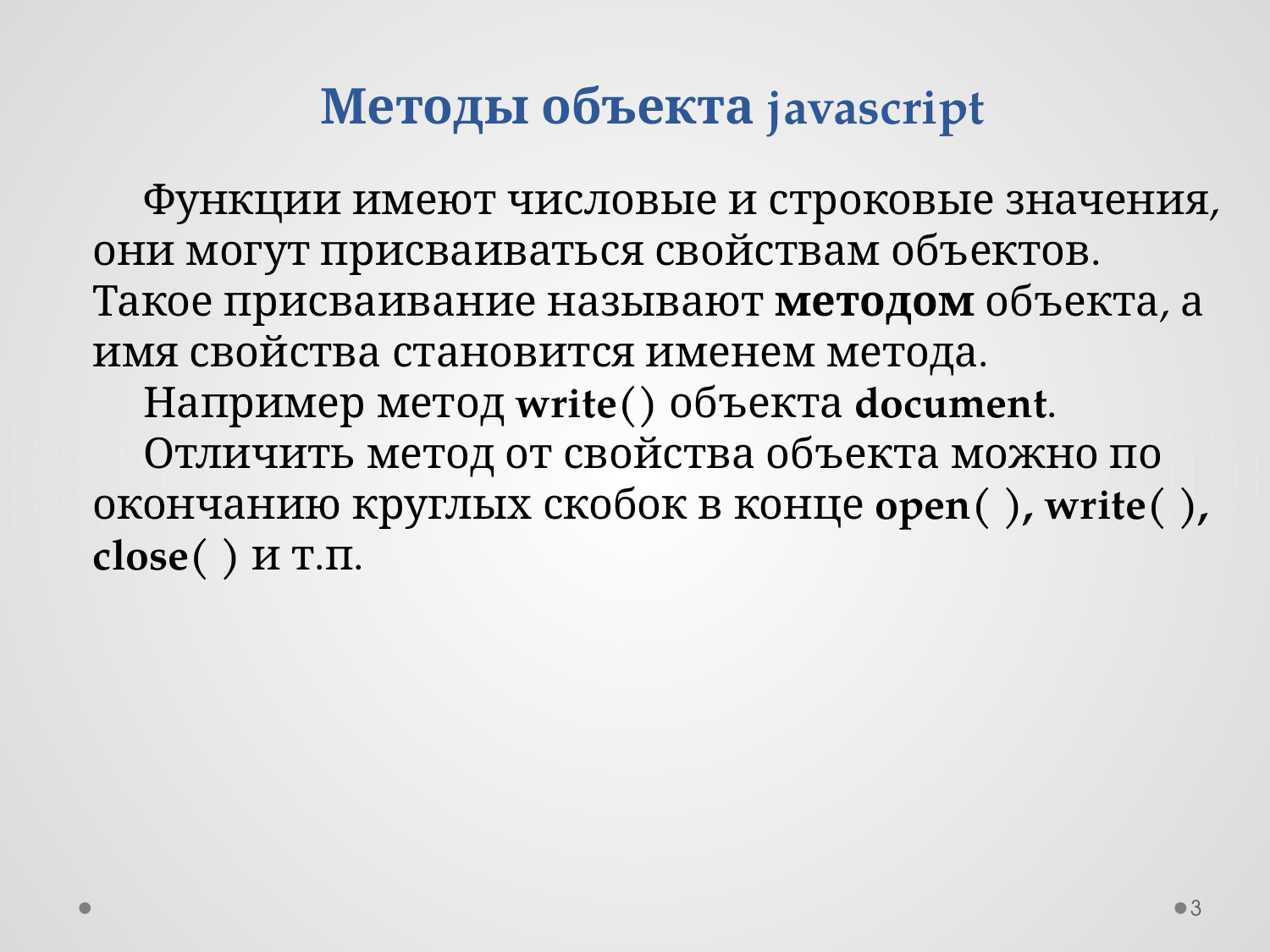

Методы объекта javascript
Функции имеют числовые и строковые значения, они могут присваиваться свойствам объектов. Такое присваивание называют методом объекта, а имя свойства становится именем метода.
Например метод write() объекта document.
Отличить метод от свойства объекта можно по окончанию круглых скобок в конце open( ), write( ), close( ) и т.п.
3